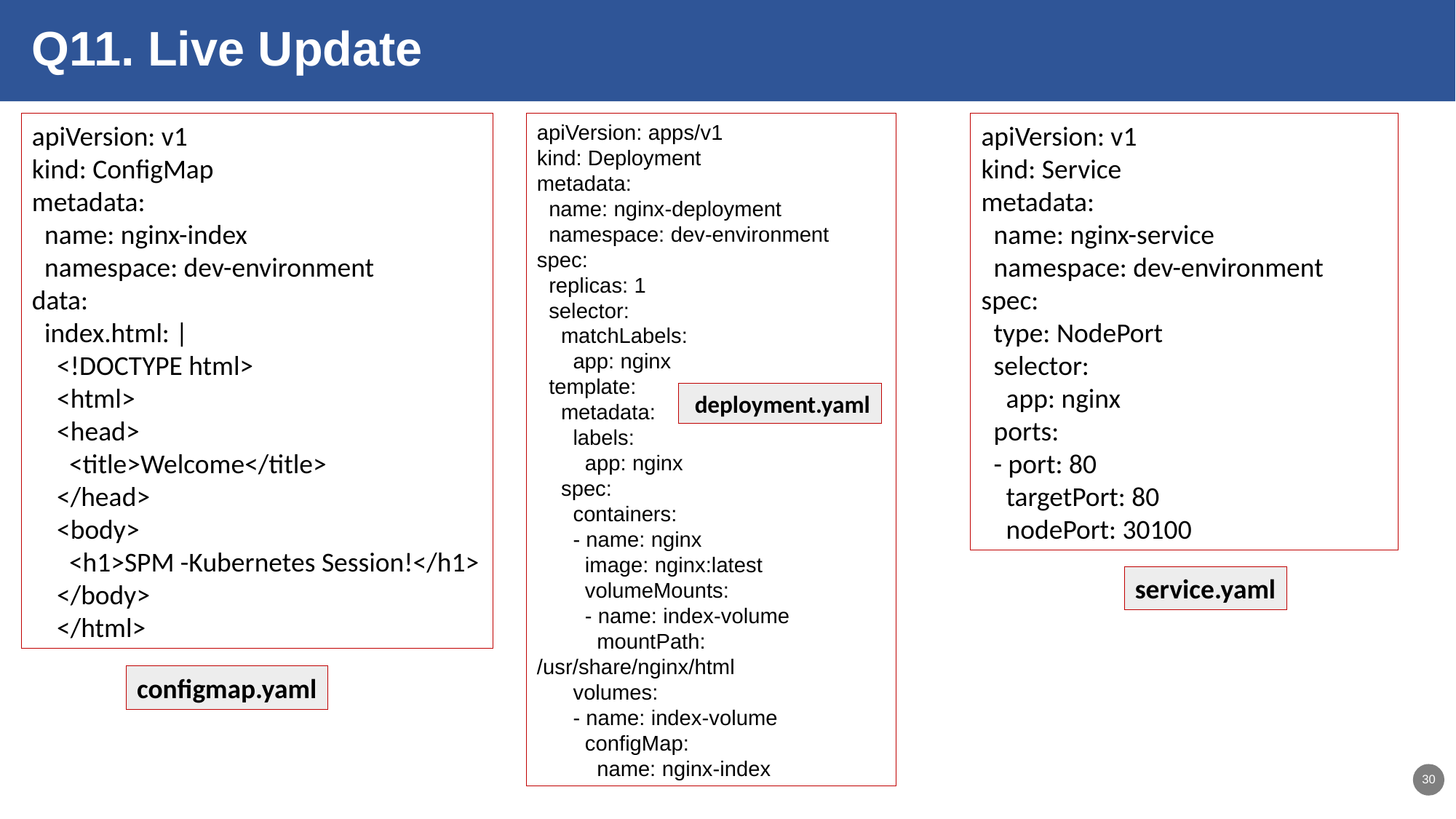

Q11. Live Update

apiVersion: v1
kind: ConfigMap
metadata:
  name: nginx-index
  namespace: dev-environment
data:
  index.html: |
    <!DOCTYPE html>
    <html>
    <head>
      <title>Welcome</title>
    </head>
    <body>
      <h1>SPM -Kubernetes Session!</h1>
    </body>
    </html>
apiVersion: apps/v1
kind: Deployment
metadata:
  name: nginx-deployment
  namespace: dev-environment
spec:
  replicas: 1
  selector:
    matchLabels:
      app: nginx
  template:
    metadata:
      labels:
        app: nginx
    spec:
      containers:
      - name: nginx
        image: nginx:latest
        volumeMounts:
        - name: index-volume
          mountPath: /usr/share/nginx/html
      volumes:
      - name: index-volume
        configMap:
          name: nginx-index
apiVersion: v1
kind: Service
metadata:
  name: nginx-service
  namespace: dev-environment
spec:
  type: NodePort
  selector:
    app: nginx
  ports:
  - port: 80
    targetPort: 80
    nodePort: 30100
 deployment.yaml
service.yaml
configmap.yaml